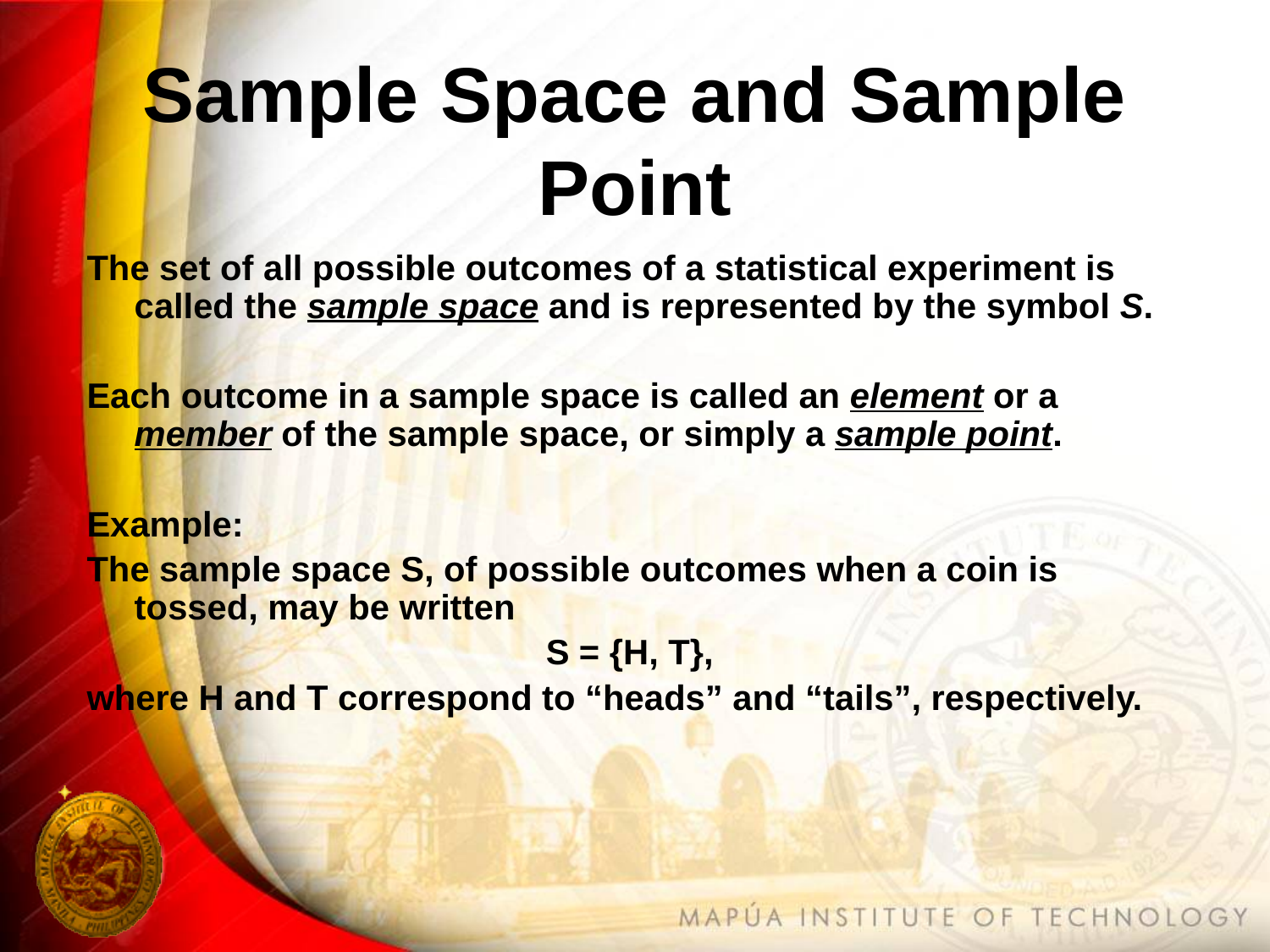

# Sample Space and Sample Point
The set of all possible outcomes of a statistical experiment is called the sample space and is represented by the symbol S.

Each outcome in a sample space is called an element or a member of the sample space, or simply a sample point.

Example:
The sample space S, of possible outcomes when a coin is tossed, may be written
S = {H, T},
where H and T correspond to “heads” and “tails”, respectively.